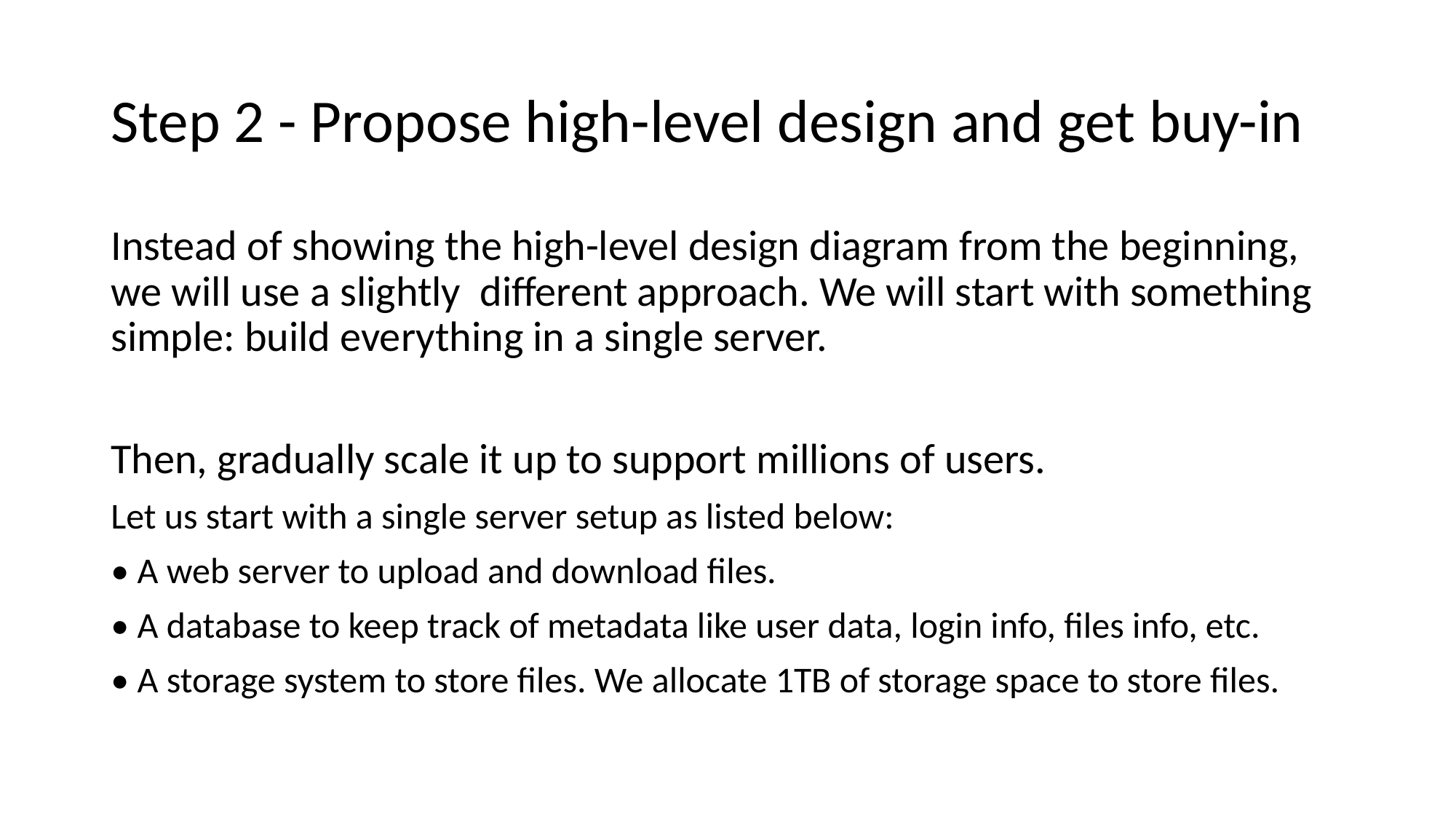

# Step 2 - Propose high-level design and get buy-in
Instead of showing the high-level design diagram from the beginning, we will use a slightly  different approach. We will start with something simple: build everything in a single server.

Then, gradually scale it up to support millions of users.
Let us start with a single server setup as listed below:
• A web server to upload and download files.
• A database to keep track of metadata like user data, login info, files info, etc.
• A storage system to store files. We allocate 1TB of storage space to store files.